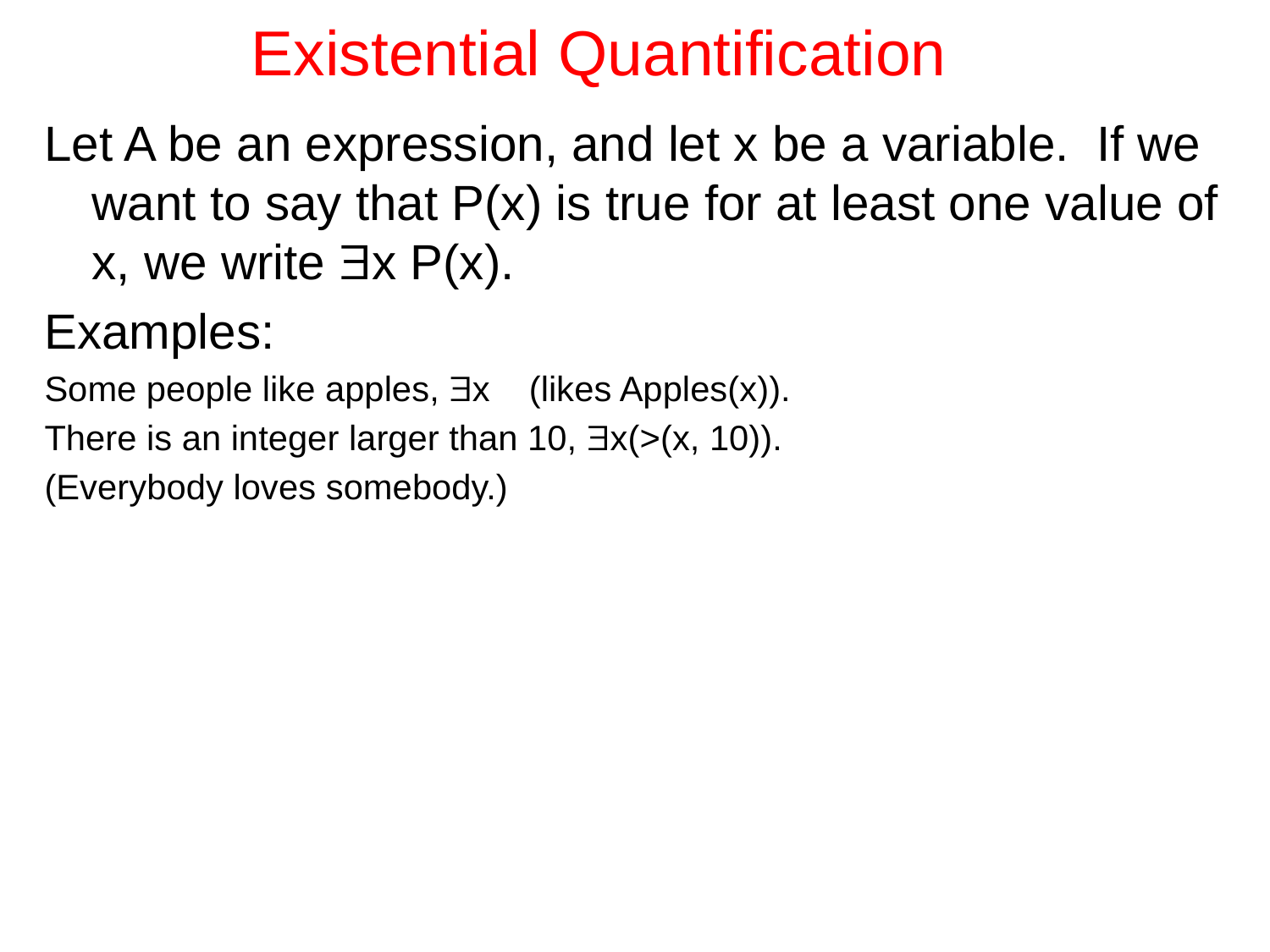

# Existential Quantification
Let A be an expression, and let x be a variable.  If we want to say that P(x) is true for at least one value of x, we write ∃x P(x).
Examples:
Some people like apples, ∃x    (likes Apples(x)).
There is an integer larger than 10, ∃x(>(x, 10)).
(Everybody loves somebody.)